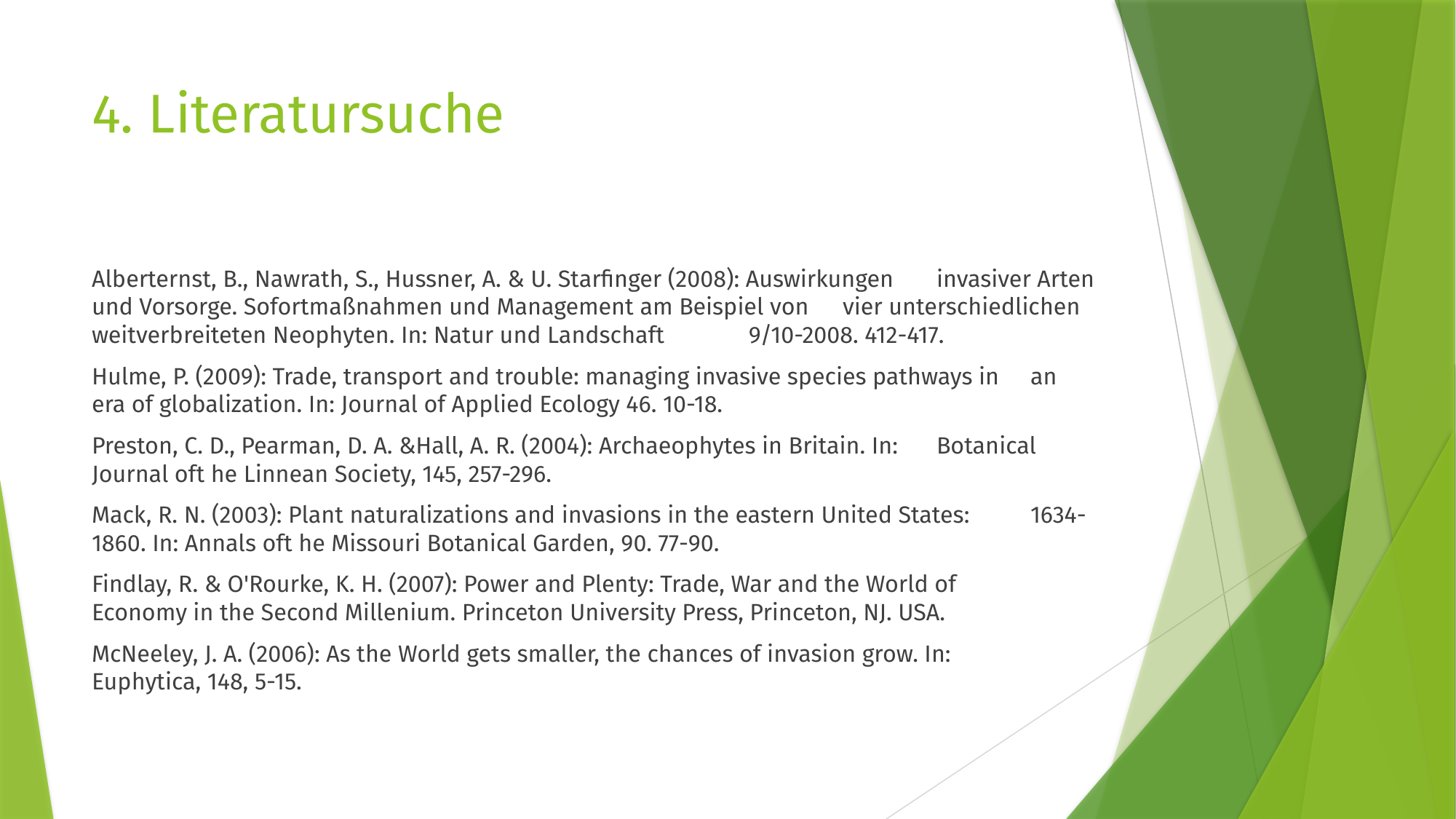

# 4. Literatursuche
Alberternst, B., Nawrath, S., Hussner, A. & U. Starfinger (2008): Auswirkungen 	invasiver Arten und Vorsorge. Sofortmaßnahmen und Management am Beispiel von 	vier unterschiedlichen weitverbreiteten Neophyten. In: Natur und Landschaft 	9/10-2008. 412-417.
Hulme, P. (2009): Trade, transport and trouble: managing invasive species pathways in 	an era of globalization. In: Journal of Applied Ecology 46. 10-18.
Preston, C. D., Pearman, D. A. &Hall, A. R. (2004): Archaeophytes in Britain. In: 	Botanical Journal oft he Linnean Society, 145, 257-296.
Mack, R. N. (2003): Plant naturalizations and invasions in the eastern United States: 	1634-1860. In: Annals oft he Missouri Botanical Garden, 90. 77-90.
Findlay, R. & O'Rourke, K. H. (2007): Power and Plenty: Trade, War and the World of 	Economy in the Second Millenium. Princeton University Press, Princeton, NJ. USA.
McNeeley, J. A. (2006): As the World gets smaller, the chances of invasion grow. In: 	Euphytica, 148, 5-15.